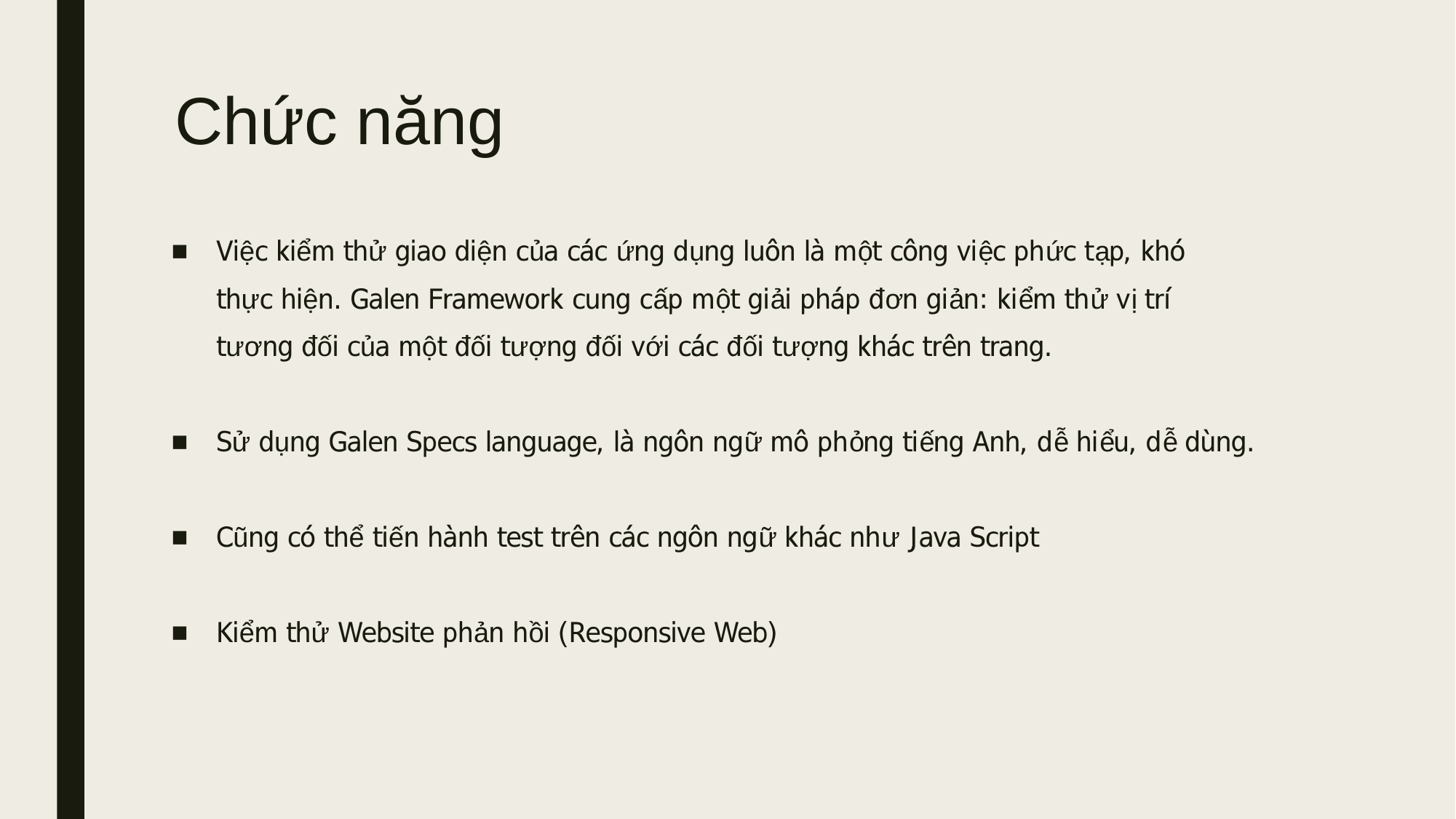

# Chức năng
Việc kiểm thử giao diện của các ứng dụng luôn là một công việc phức tạp, khó
	thực hiện. Galen Framework cung cấp một giải pháp đơn giản: kiểm thử vị trí
	tương đối của một đối tượng đối với các đối tượng khác trên trang.

Sử dụng Galen Specs language, là ngôn ngữ mô phỏng tiếng Anh, dễ hiểu, dễ dùng.

Cũng có thể tiến hành test trên các ngôn ngữ khác như Java Script

Kiểm thử Website phản hồi (Responsive Web)